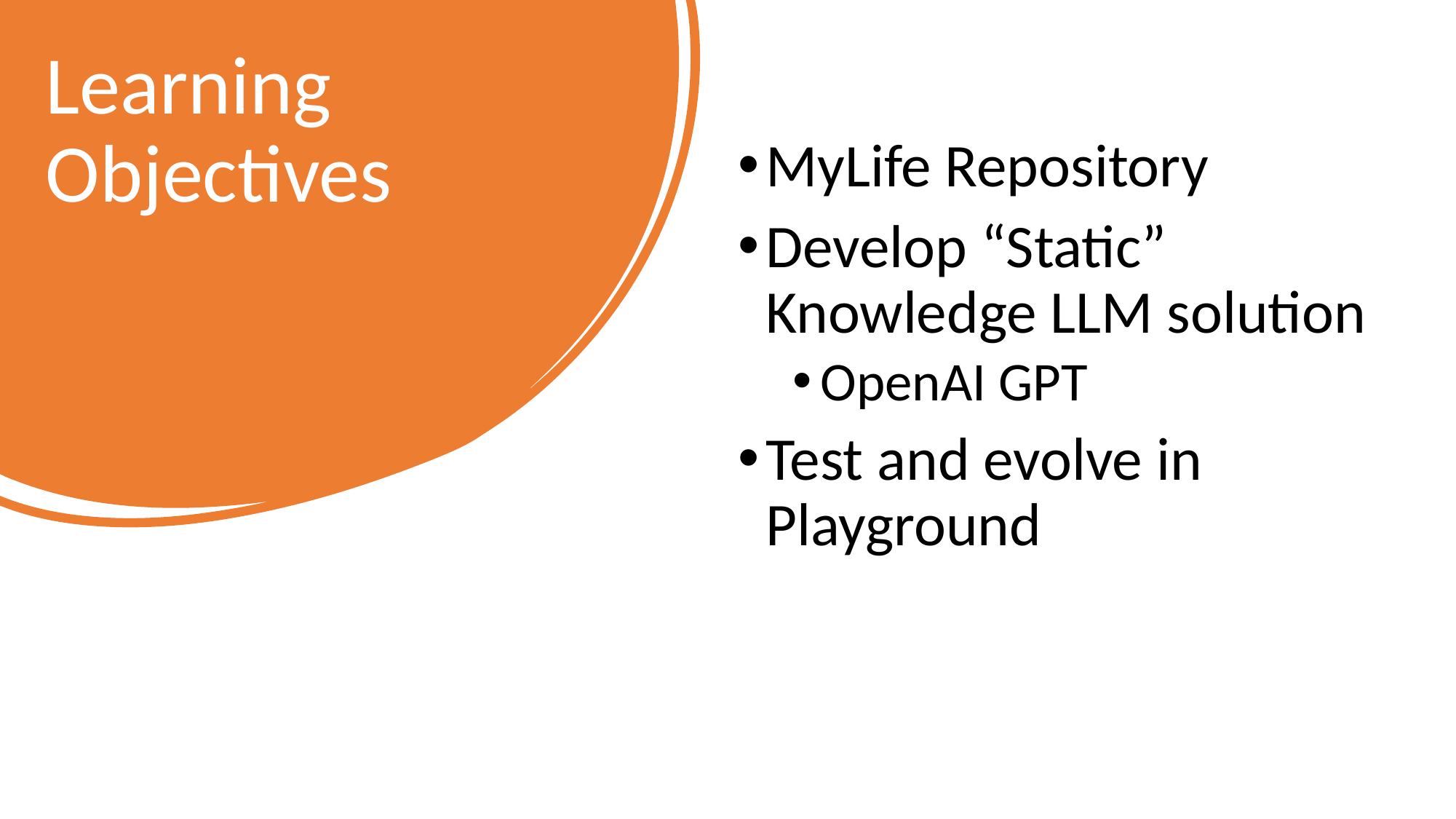

# Learning Objectives

MyLife Repository
Develop “Static” Knowledge LLM solution
OpenAI GPT
Test and evolve in Playground